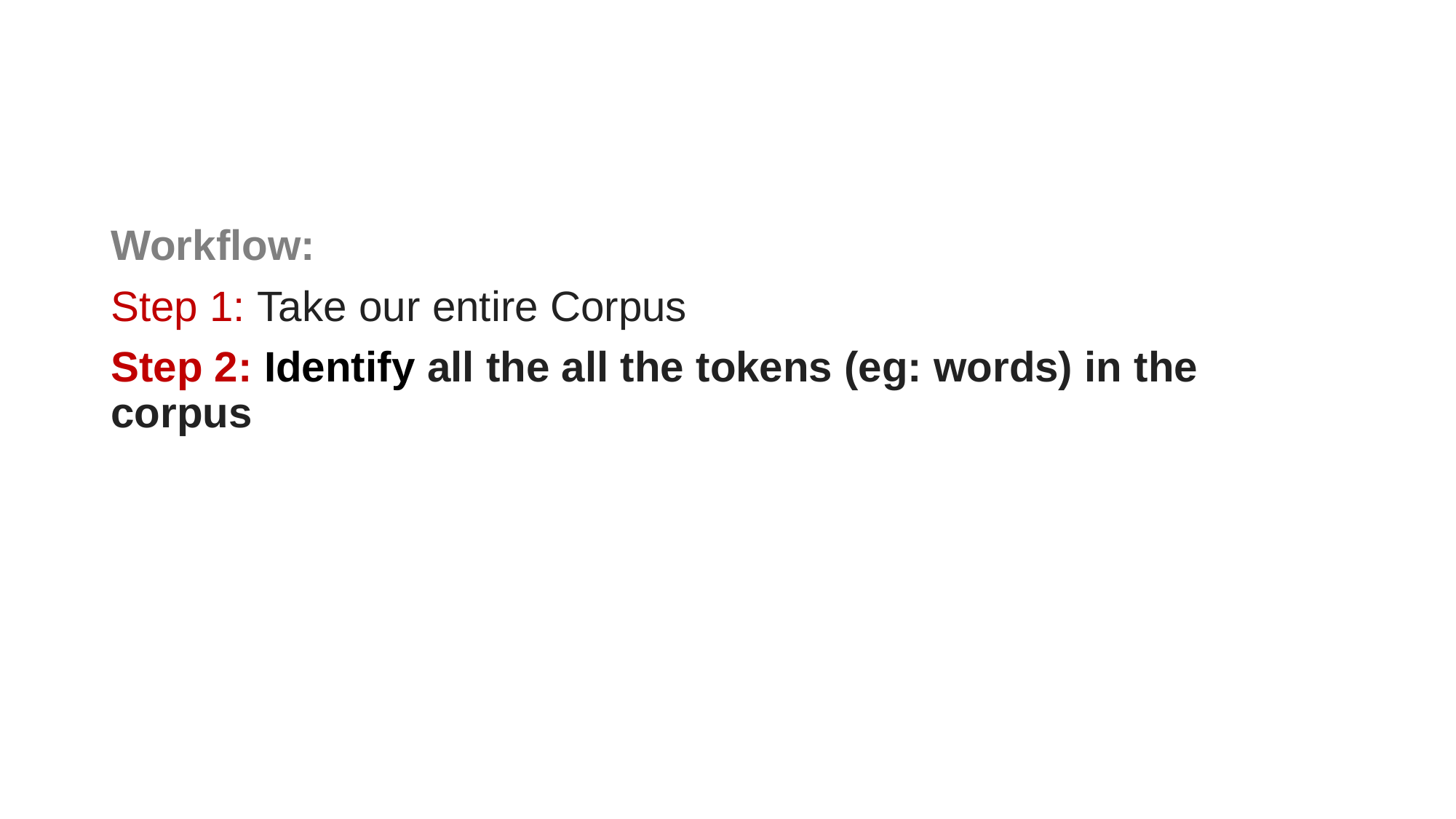

#
Workflow:
Step 1: Take our entire Corpus
Step 2: Identify all the all the tokens (eg: words) in the corpus